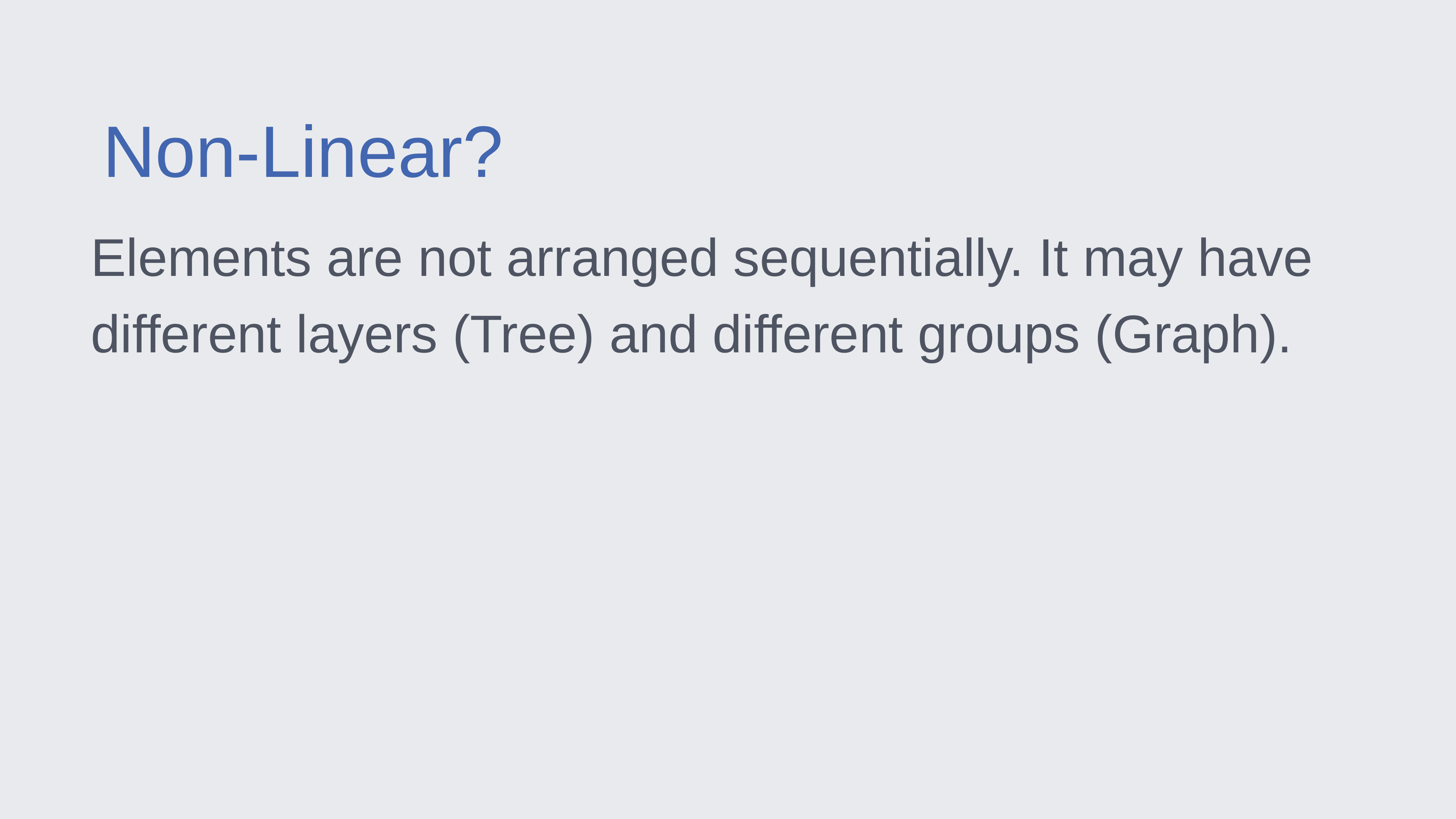

Non-Linear?

Elements are not arranged sequentially. It may have different layers (Tree) and different groups (Graph).